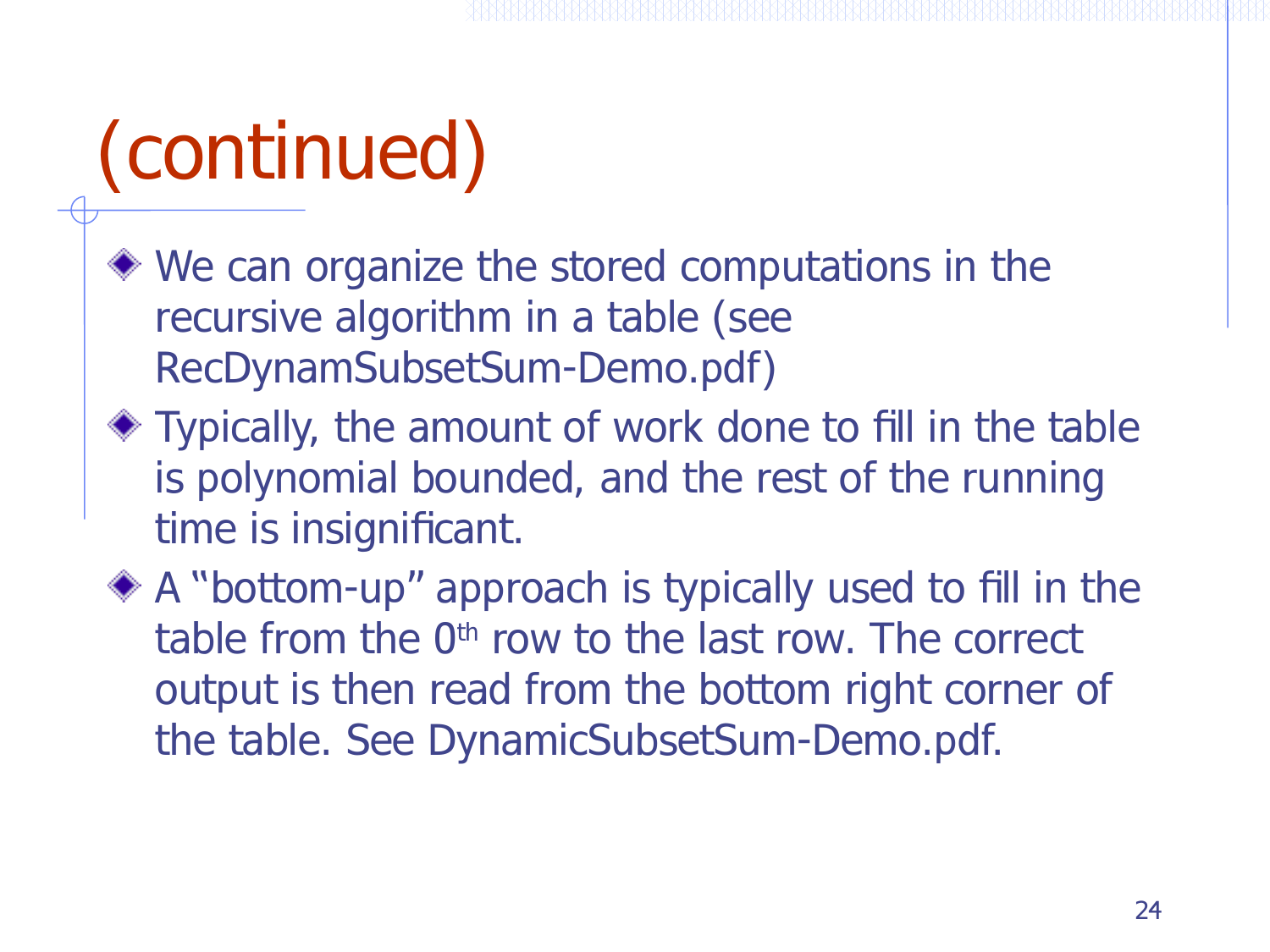

# (continued)
We can organize the stored computations in the recursive algorithm in a table (see RecDynamSubsetSum-Demo.pdf)
Typically, the amount of work done to fill in the table is polynomial bounded, and the rest of the running time is insignificant.
A “bottom-up” approach is typically used to fill in the table from the 0th row to the last row. The correct output is then read from the bottom right corner of the table. See DynamicSubsetSum-Demo.pdf.
24